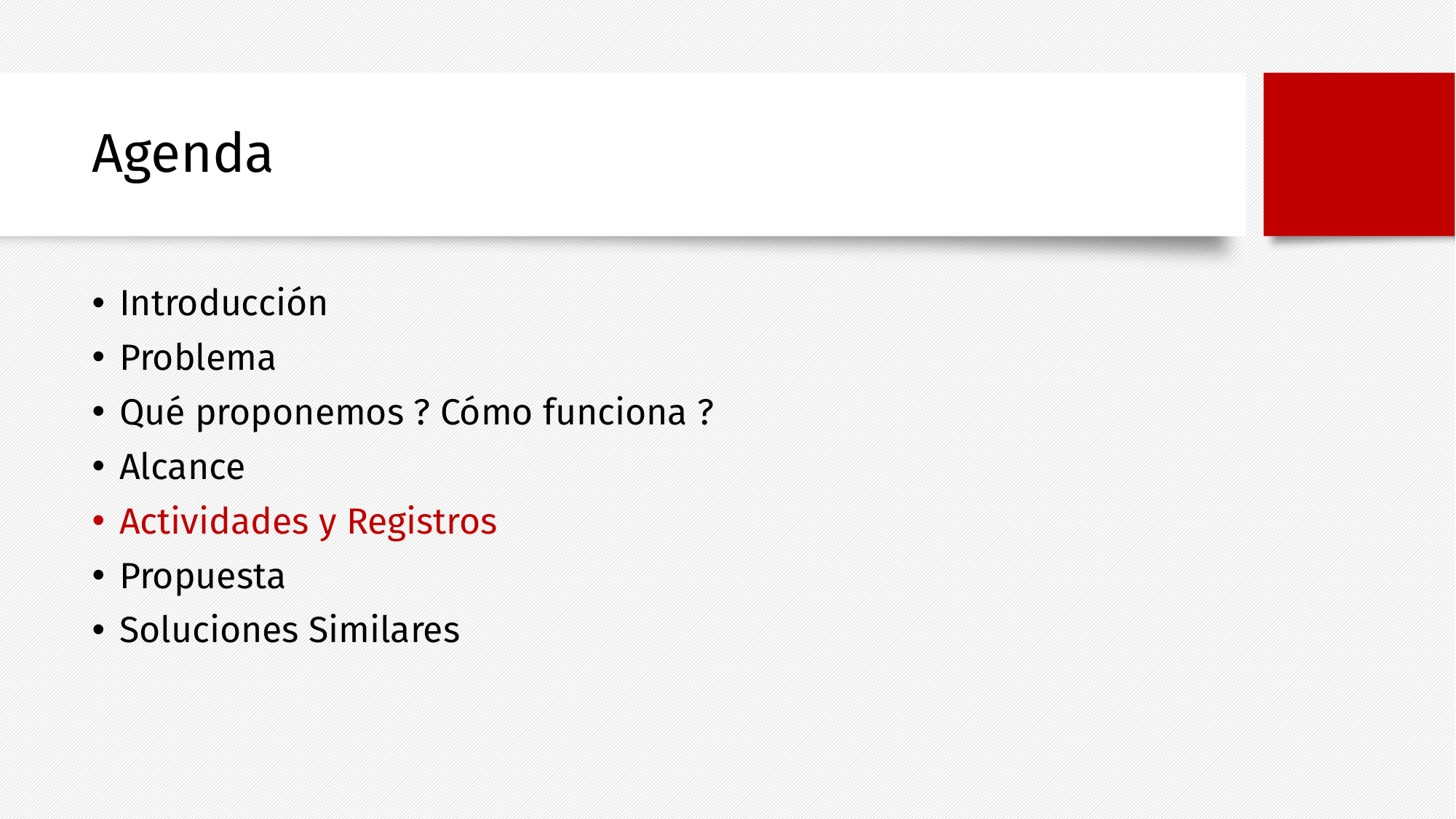

# Agenda
Introducción
Problema
Qué proponemos ? Cómo funciona ?
Alcance
Actividades y Registros
Propuesta
Soluciones Similares